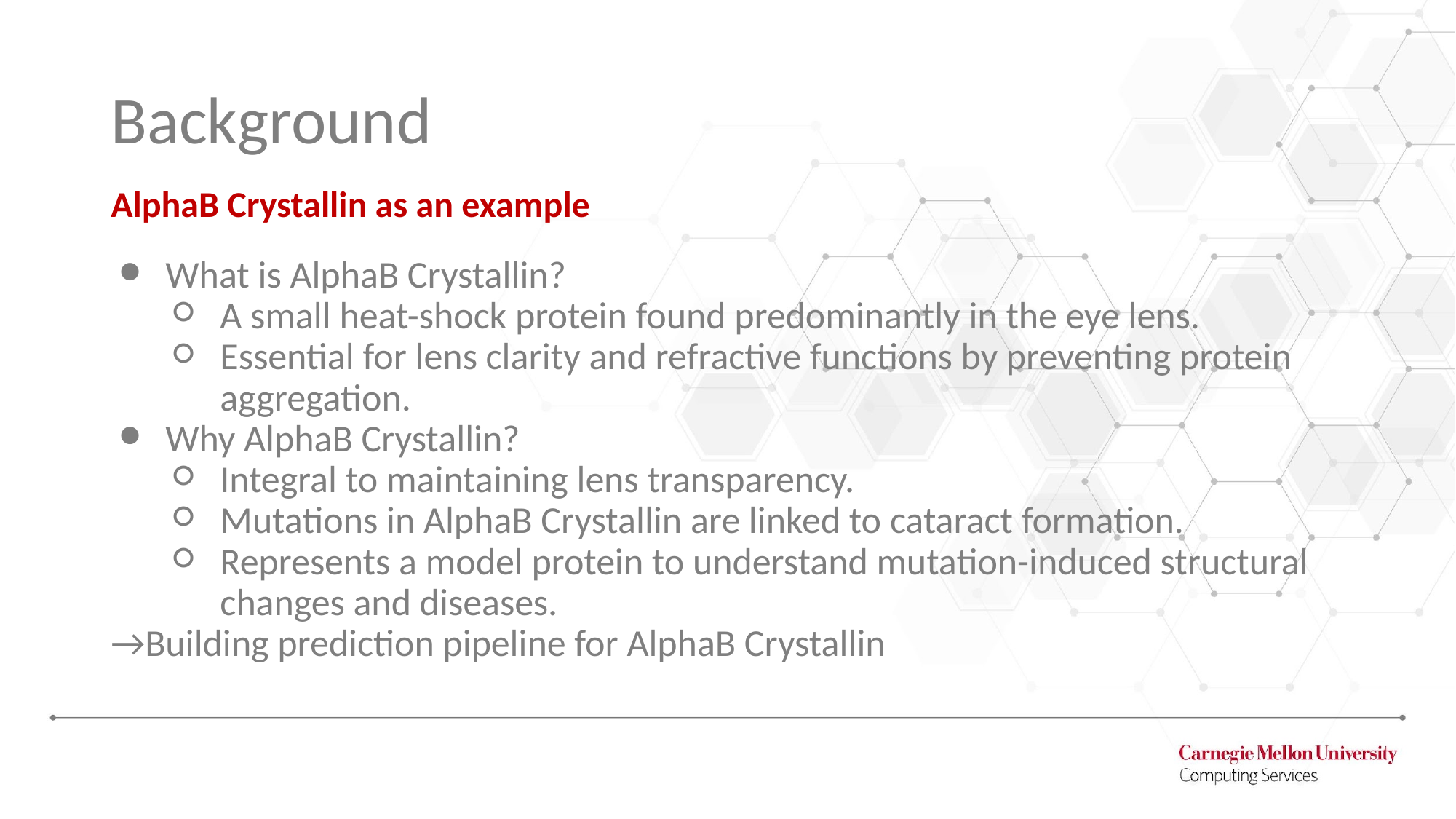

# Background
AlphaB Crystallin as an example
What is AlphaB Crystallin?
A small heat-shock protein found predominantly in the eye lens.
Essential for lens clarity and refractive functions by preventing protein aggregation.
Why AlphaB Crystallin?
Integral to maintaining lens transparency.
Mutations in AlphaB Crystallin are linked to cataract formation.
Represents a model protein to understand mutation-induced structural changes and diseases.
→Building prediction pipeline for AlphaB Crystallin